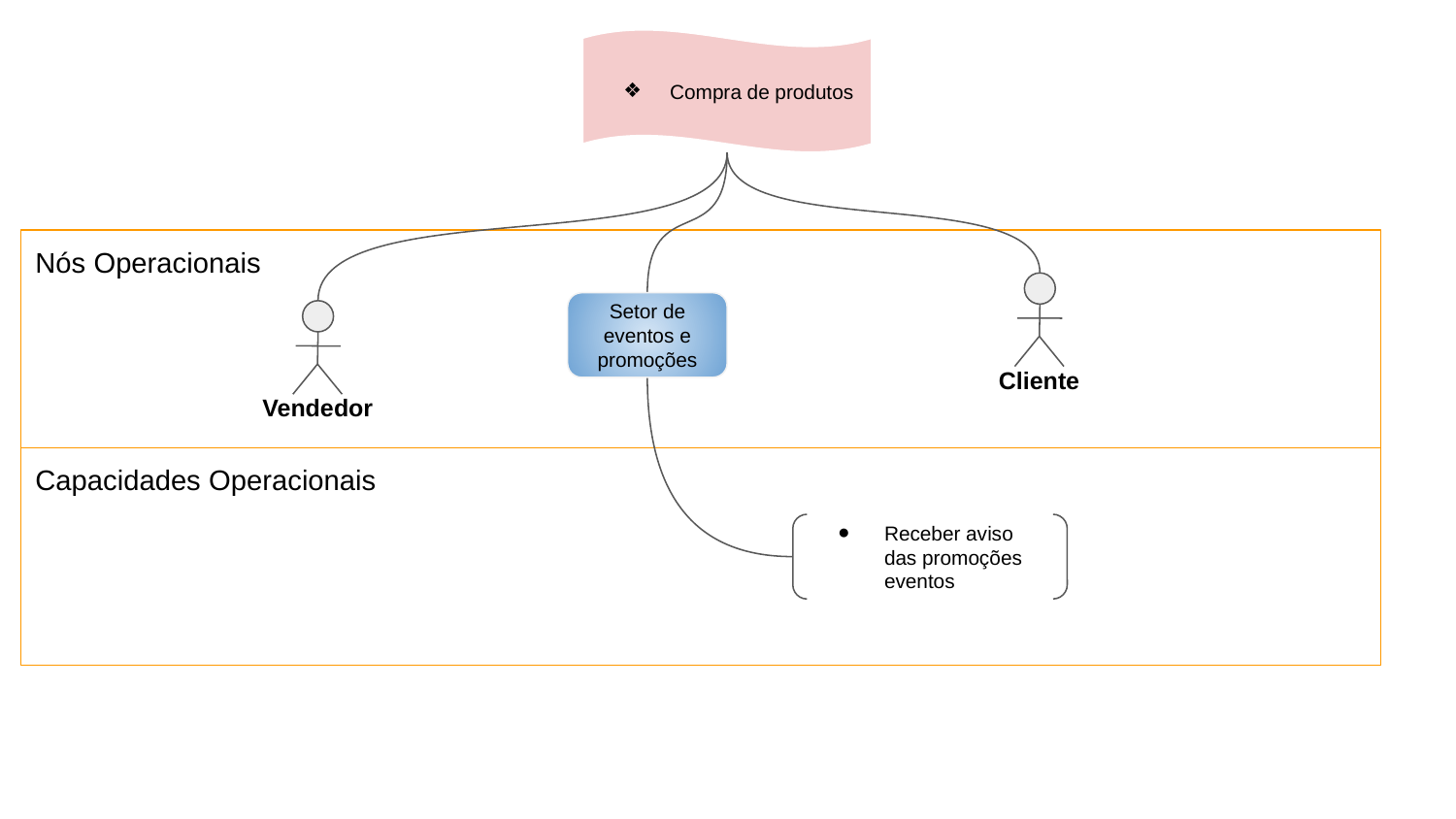

Compra de produtos
Nós Operacionais

Cliente
Setor de eventos e promoções

Vendedor
Capacidades Operacionais
Receber aviso das promoções eventos